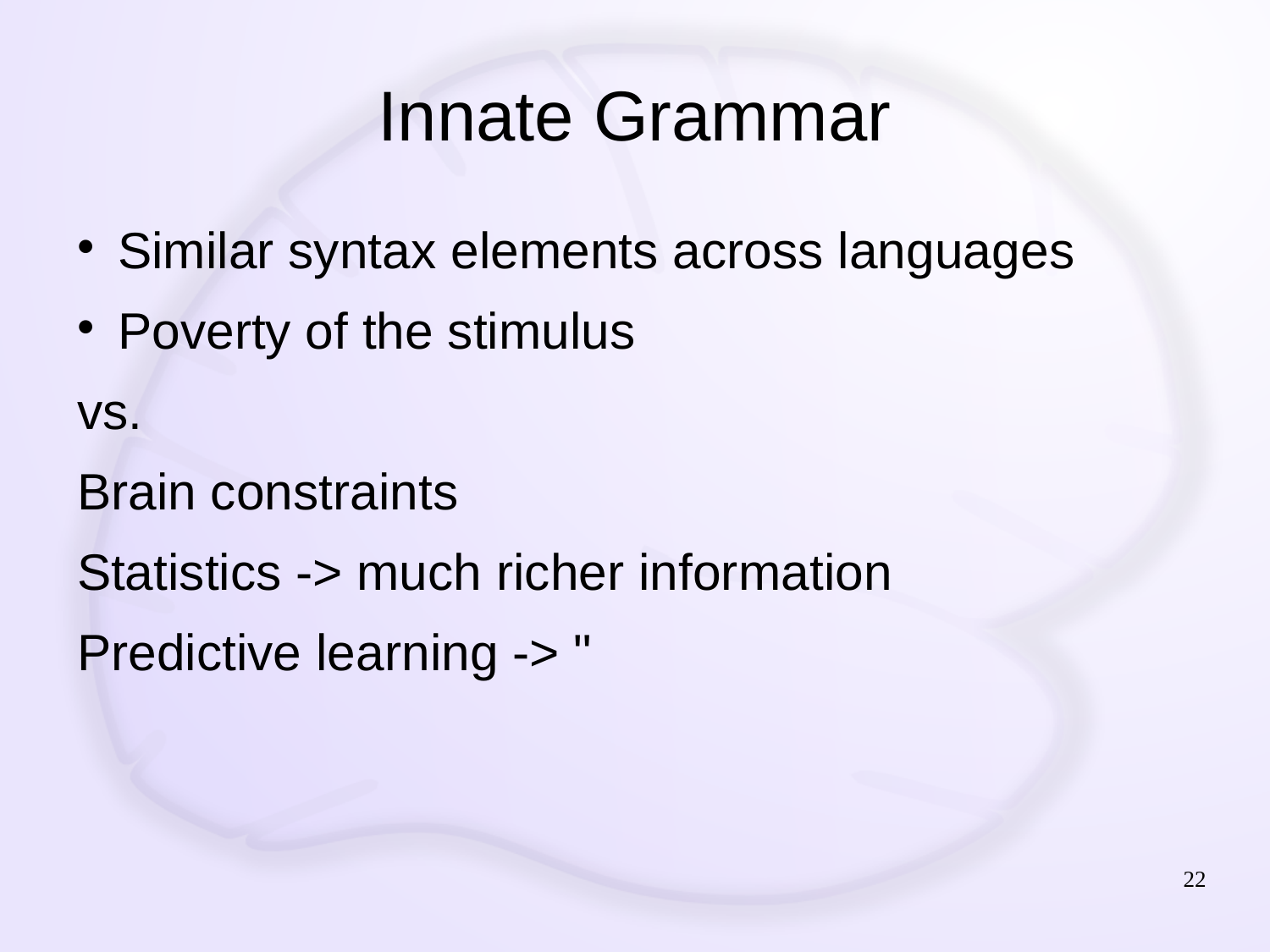

# Innate Grammar
Similar syntax elements across languages
Poverty of the stimulus
vs.
Brain constraints
Statistics -> much richer information
Predictive learning -> "
22